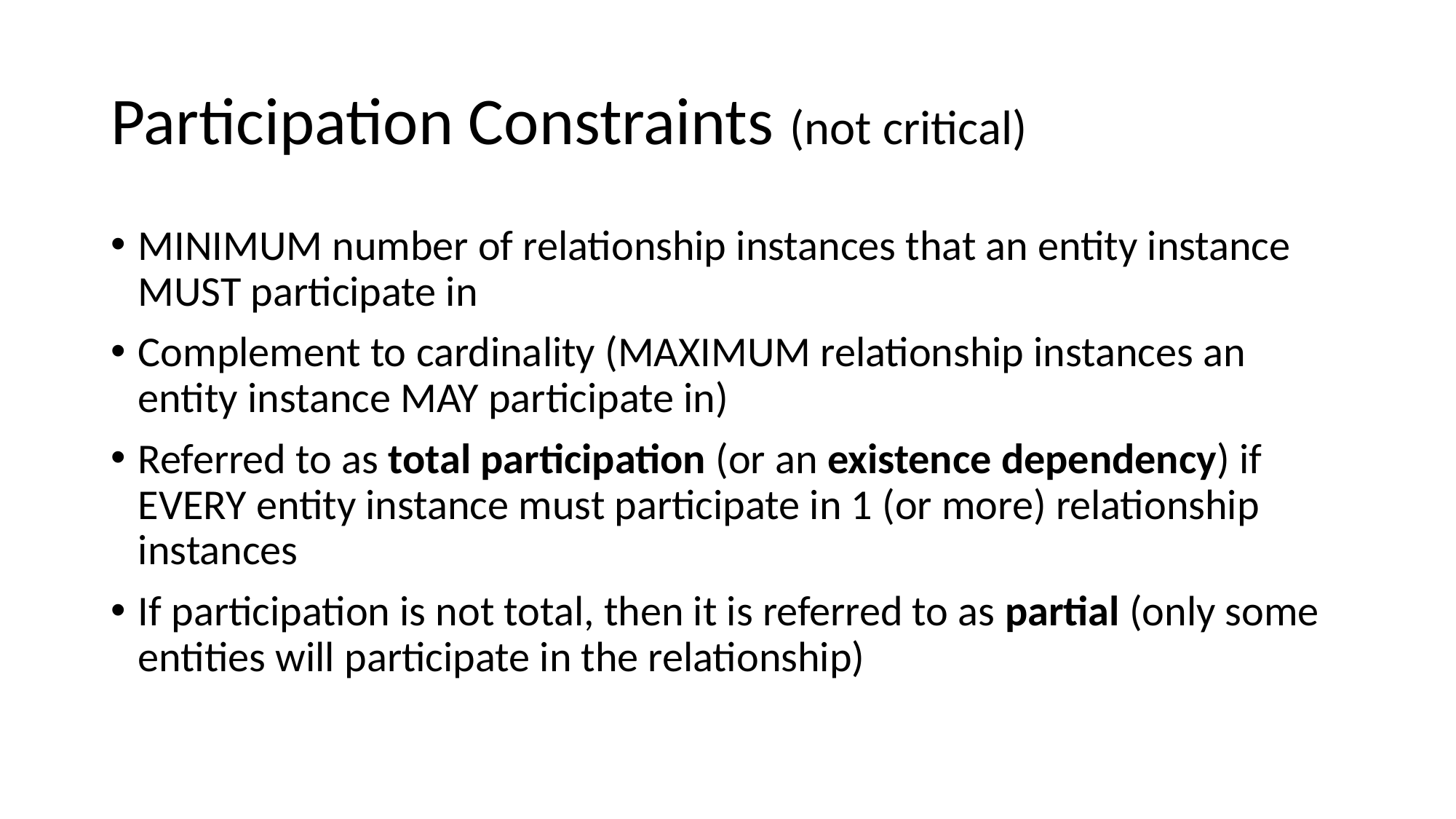

# Participation Constraints (not critical)
MINIMUM number of relationship instances that an entity instance MUST participate in
Complement to cardinality (MAXIMUM relationship instances an entity instance MAY participate in)
Referred to as total participation (or an existence dependency) if EVERY entity instance must participate in 1 (or more) relationship instances
If participation is not total, then it is referred to as partial (only some entities will participate in the relationship)